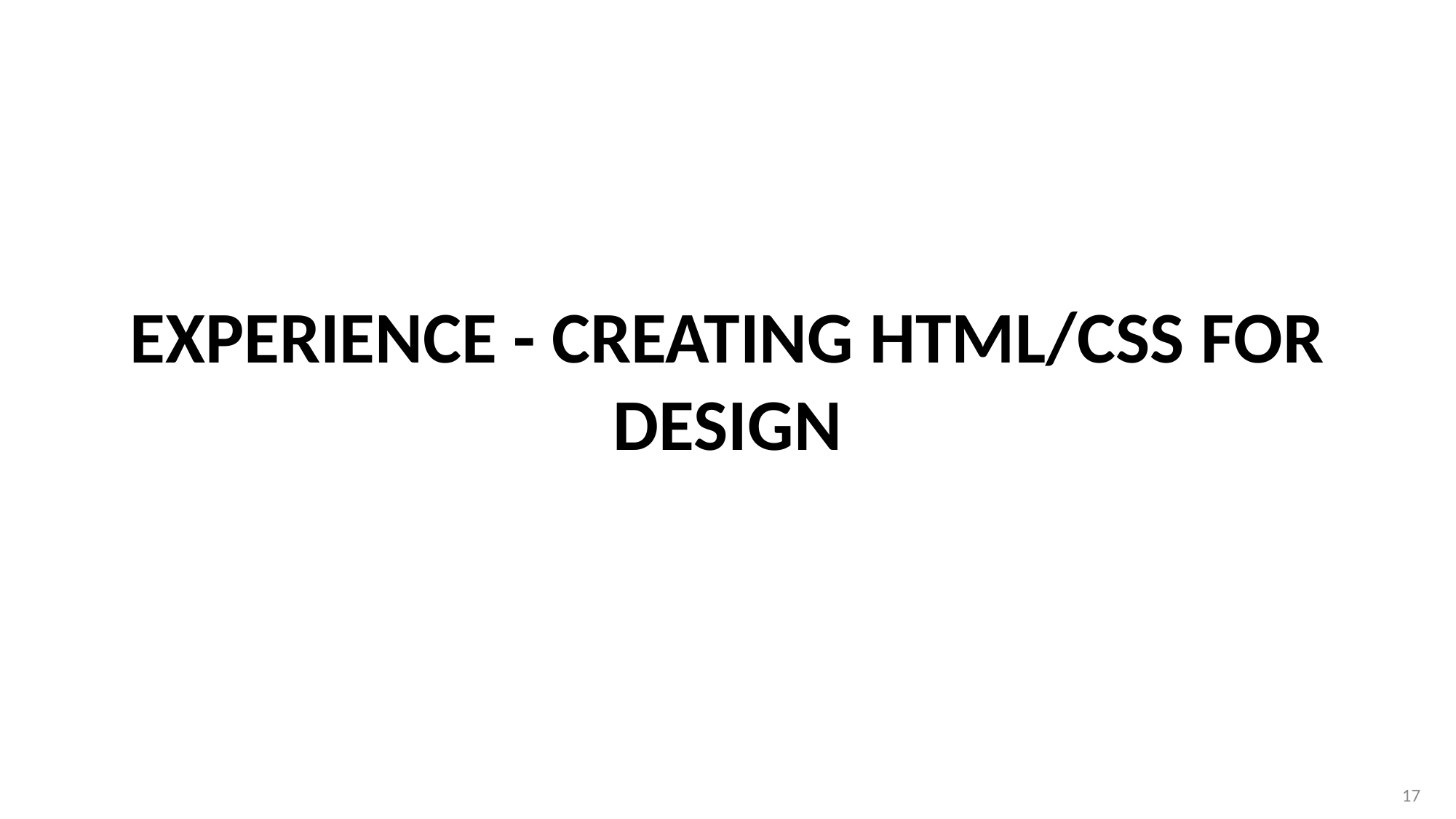

# EXPERIENCE - CREATING HTML/CSS FOR DESIGN
17